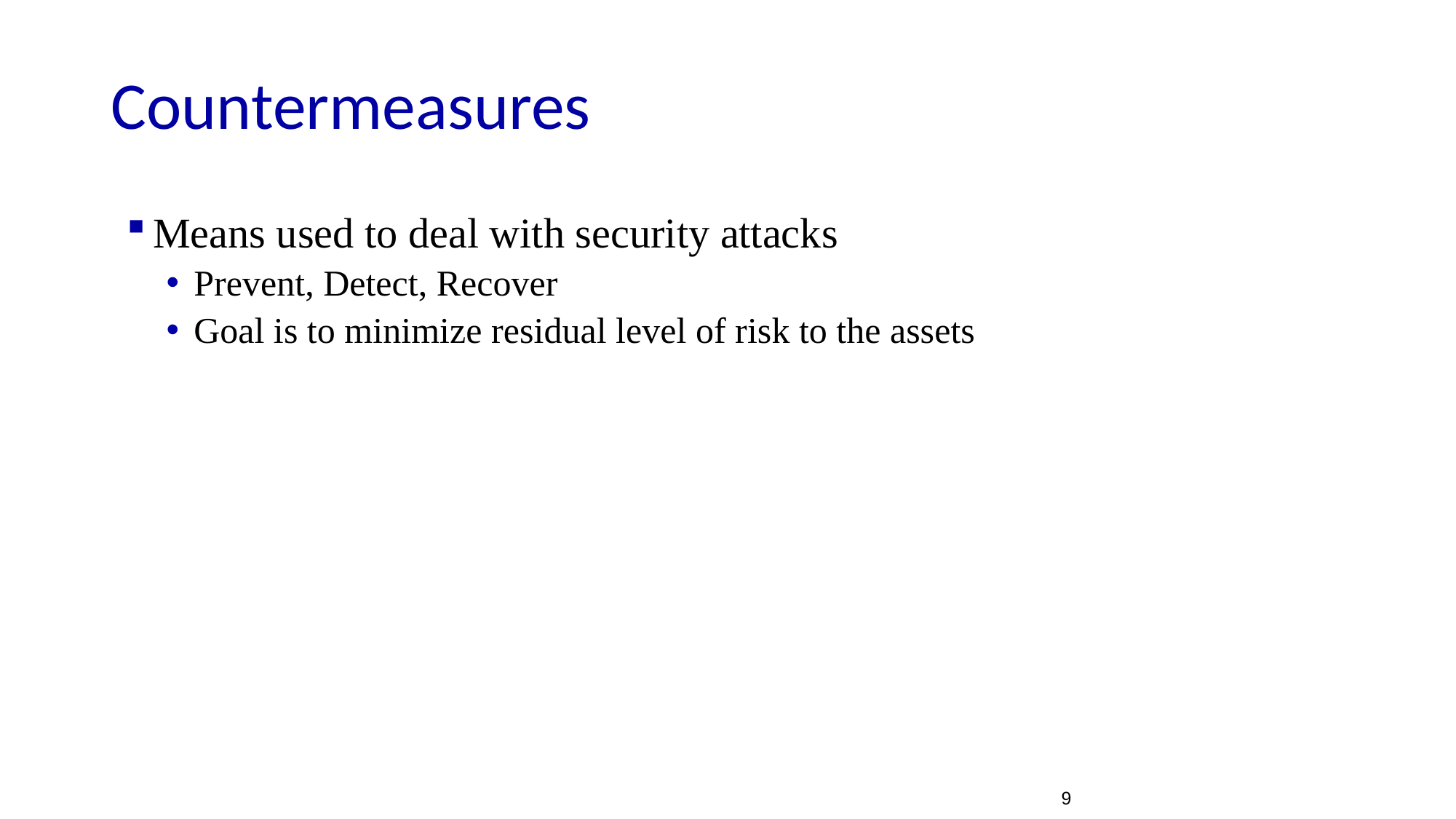

# Countermeasures
Means used to deal with security attacks
Prevent, Detect, Recover
Goal is to minimize residual level of risk to the assets
9